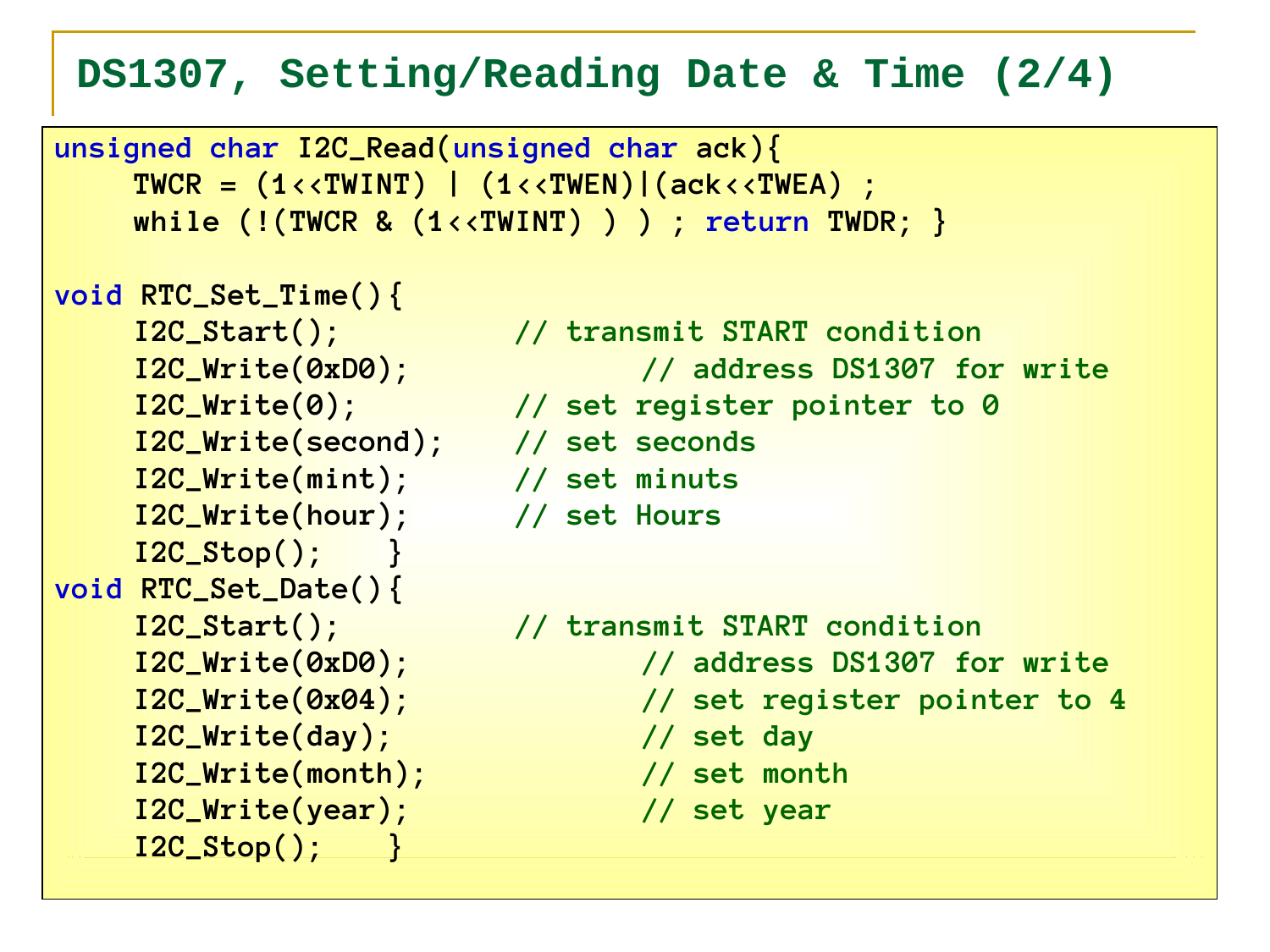

# DS1307, Setting/Reading Date & Time (2/4)
unsigned char I2C_Read(unsigned char ack){
	TWCR = (1<<TWINT) | (1<<TWEN)|(ack<<TWEA) ;
	while (!(TWCR & (1<<TWINT) ) ) ; return TWDR; }

void RTC_Set_Time()	{
	I2C_Start(); 		// transmit START condition
	I2C_Write(0xD0);		// address DS1307 for write
	I2C_Write(0); 		// set register pointer to 0
	I2C_Write(second);  	// set seconds
	I2C_Write(mint); 	// set minuts
	I2C_Write(hour);  	// set Hours
	I2C_Stop();	}
void RTC_Set_Date()	{
	I2C_Start(); 		// transmit START condition
	I2C_Write(0xD0);		// address DS1307 for write
	I2C_Write(0x04);		// set register pointer to 4
	I2C_Write(day);		// set day
	I2C_Write(month);		// set month
	I2C_Write(year);		// set year
	I2C_Stop();	}